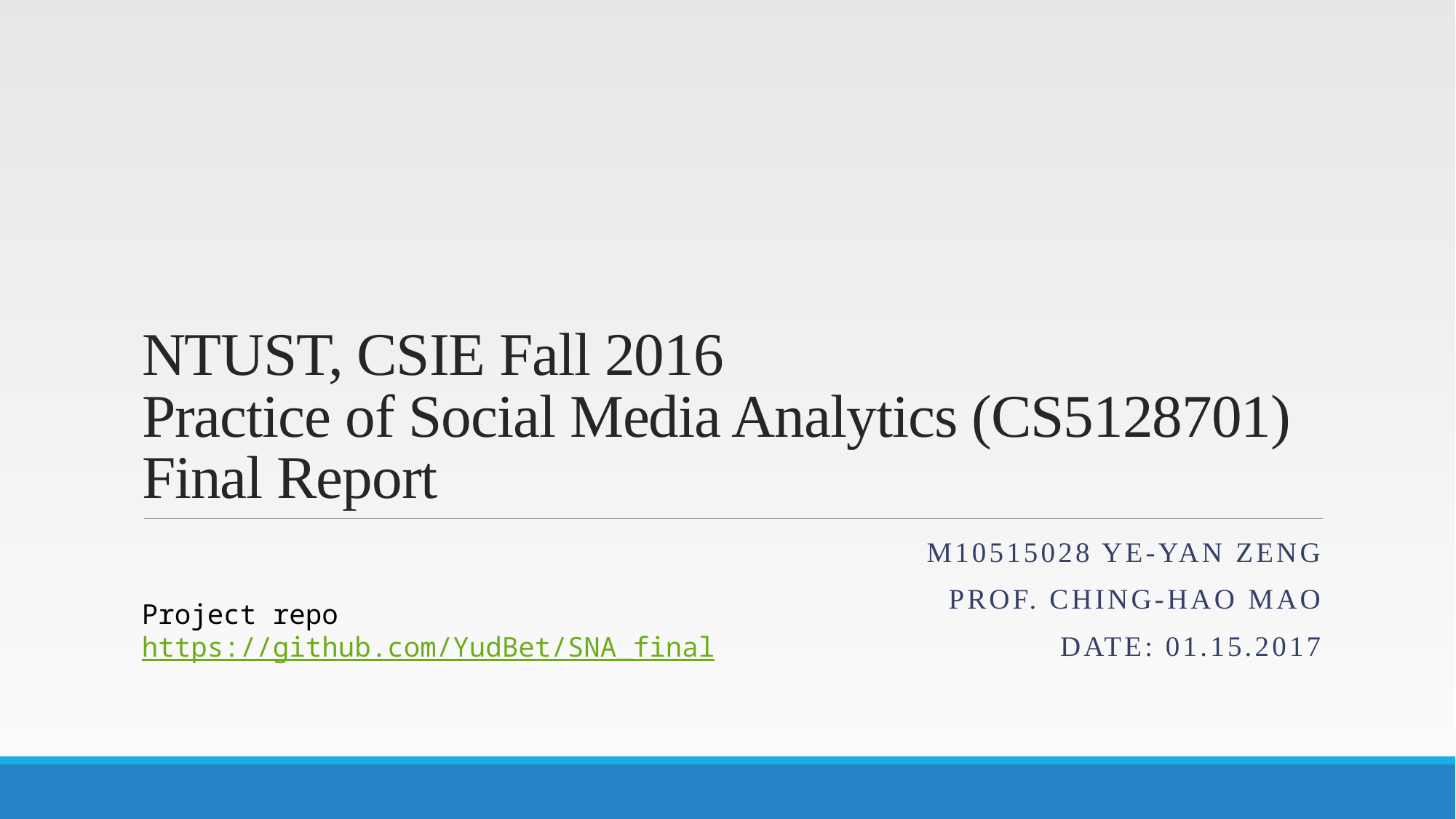

# NTUST, CSIE Fall 2016 Practice of Social Media Analytics (CS5128701) Final Report
M10515028 Ye-Yan Zeng
Prof. Ching-Hao Mao
Date: 01.15.2017
Project repo
https://github.com/YudBet/SNA_final